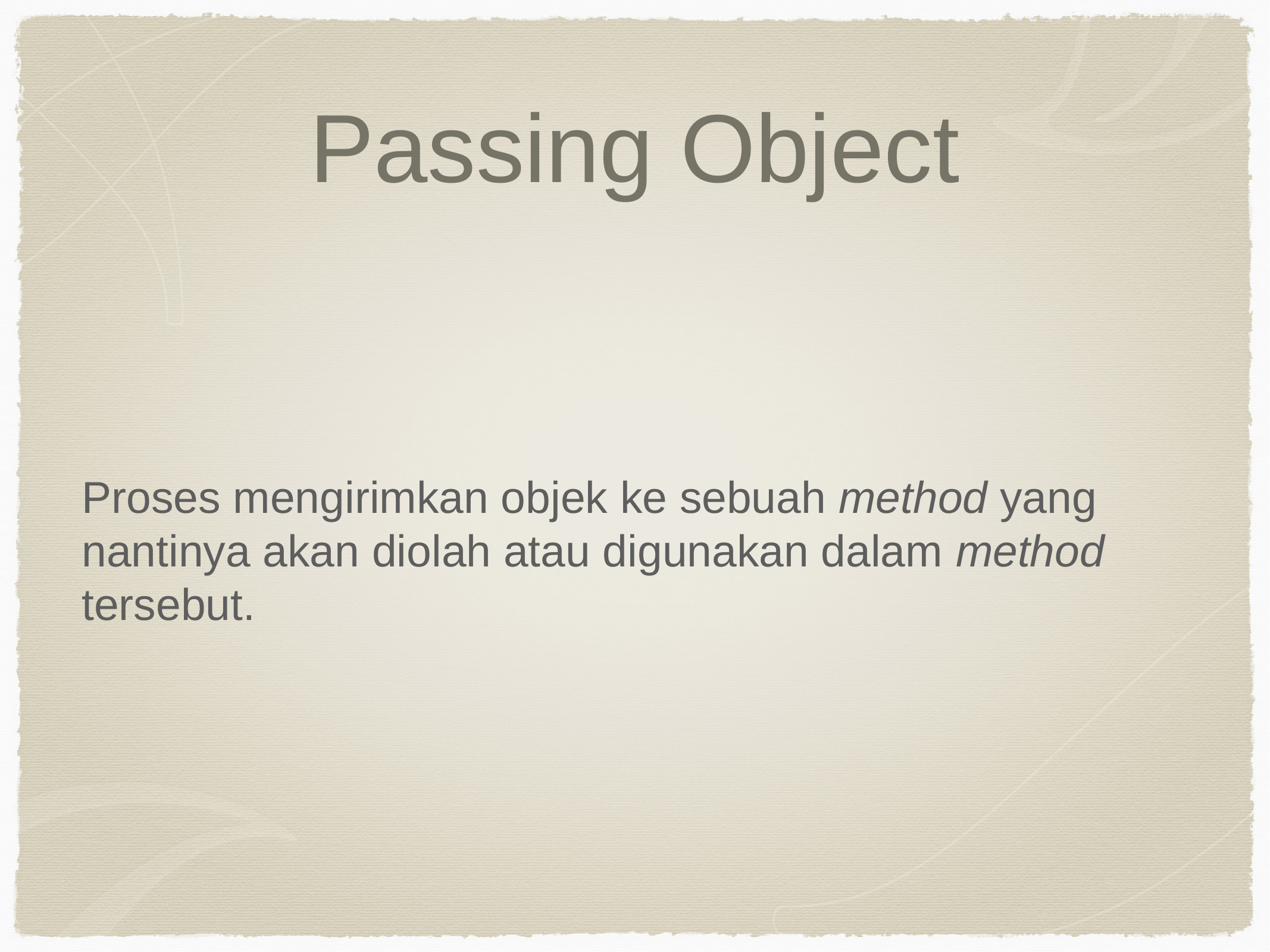

# Passing Object
Proses mengirimkan objek ke sebuah method yang nantinya akan diolah atau digunakan dalam method tersebut.